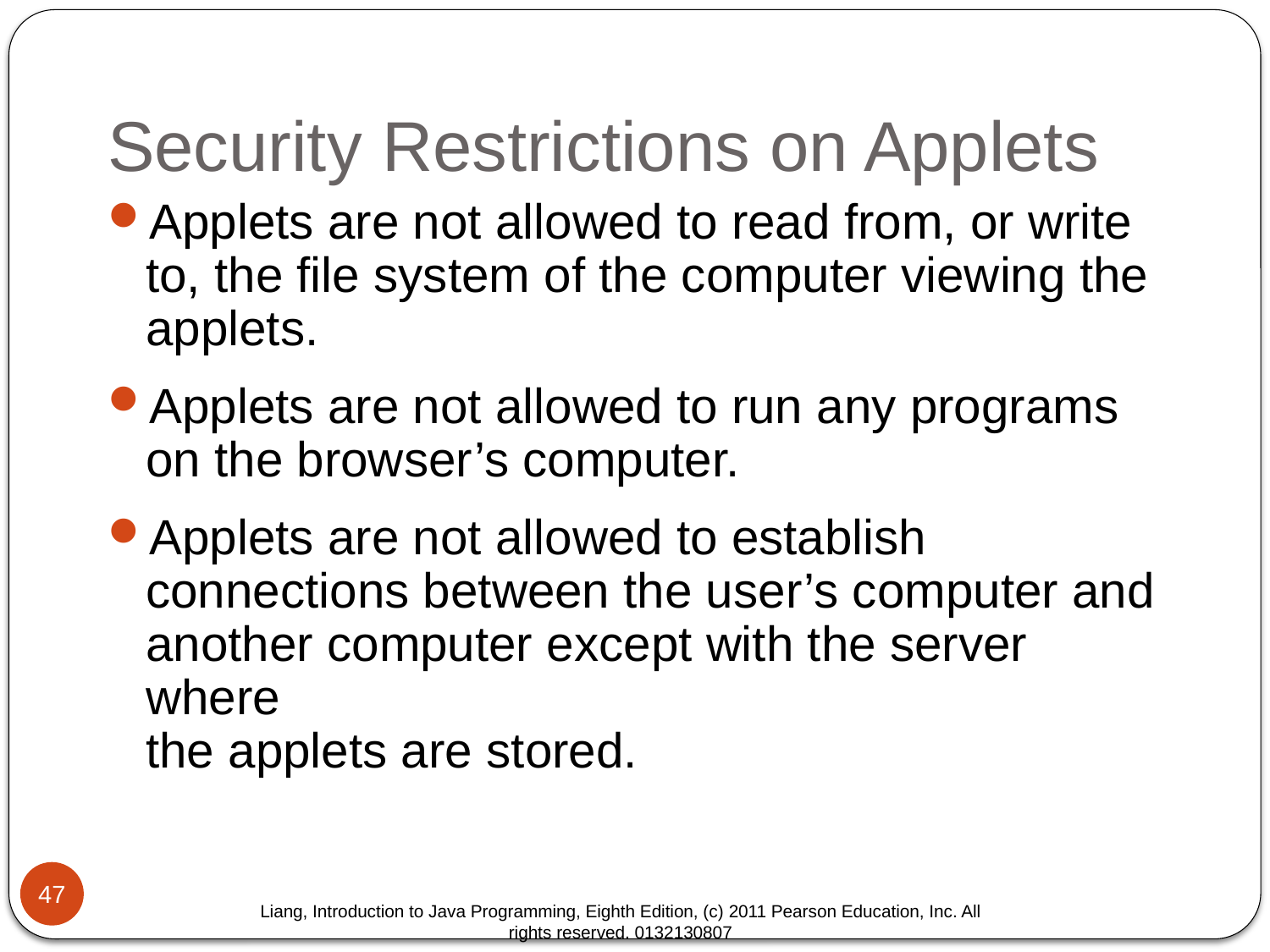

# Security Restrictions on Applets
Applets are not allowed to read from, or write to, the file system of the computer viewing the applets.
Applets are not allowed to run any programs on the browser’s computer.
Applets are not allowed to establish connections between the user’s computer and another computer except with the server where
the applets are stored.
47